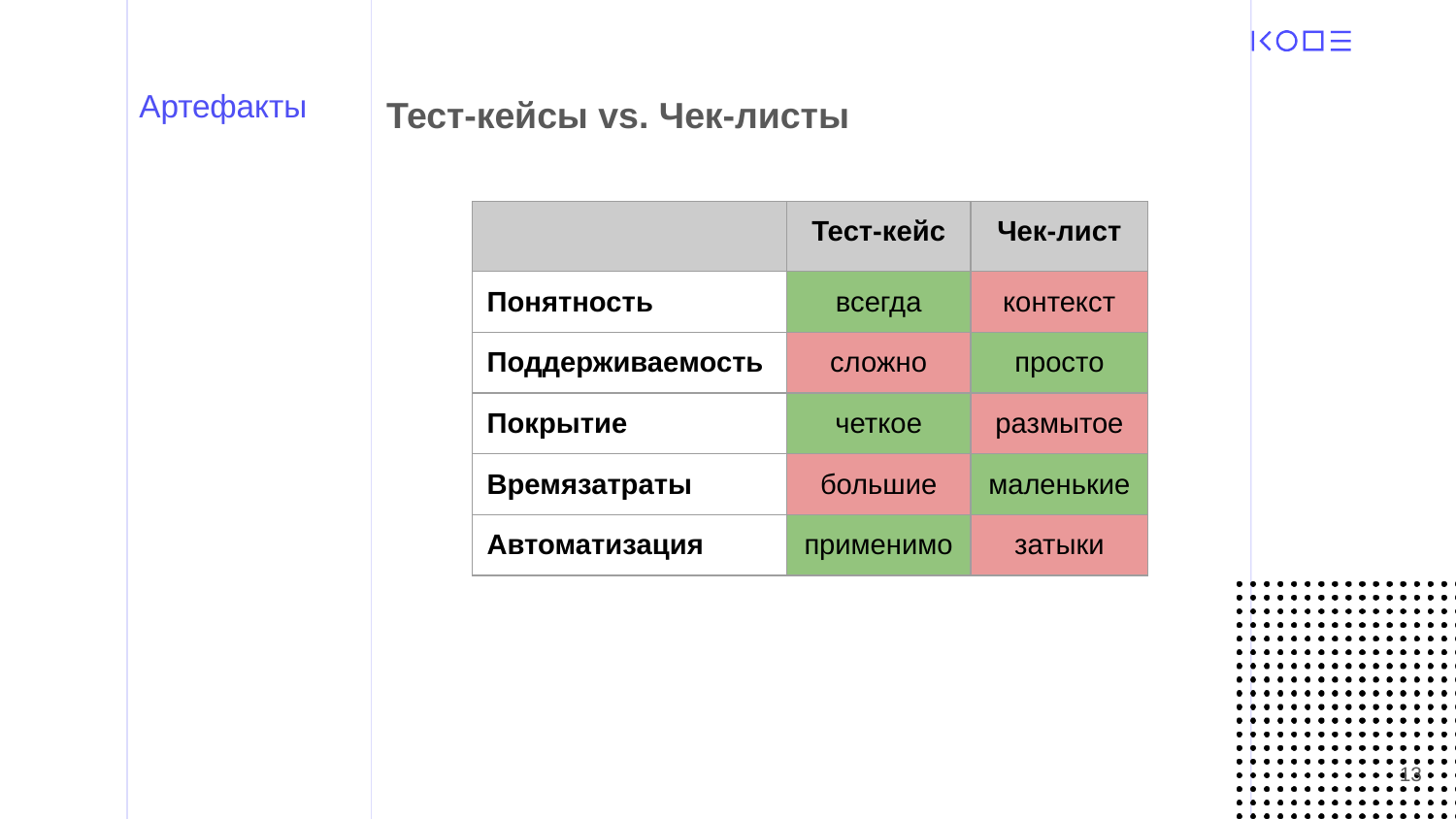

# Артефакты
Тест-кейсы vs. Чек-листы
|  | Тест-кейс | Чек-лист |
| --- | --- | --- |
| Понятность | всегда | контекст |
| Поддерживаемость | сложно | просто |
| Покрытие | четкое | размытое |
| Времязатраты | большие | маленькие |
| Автоматизация | применимо | затыки |
13